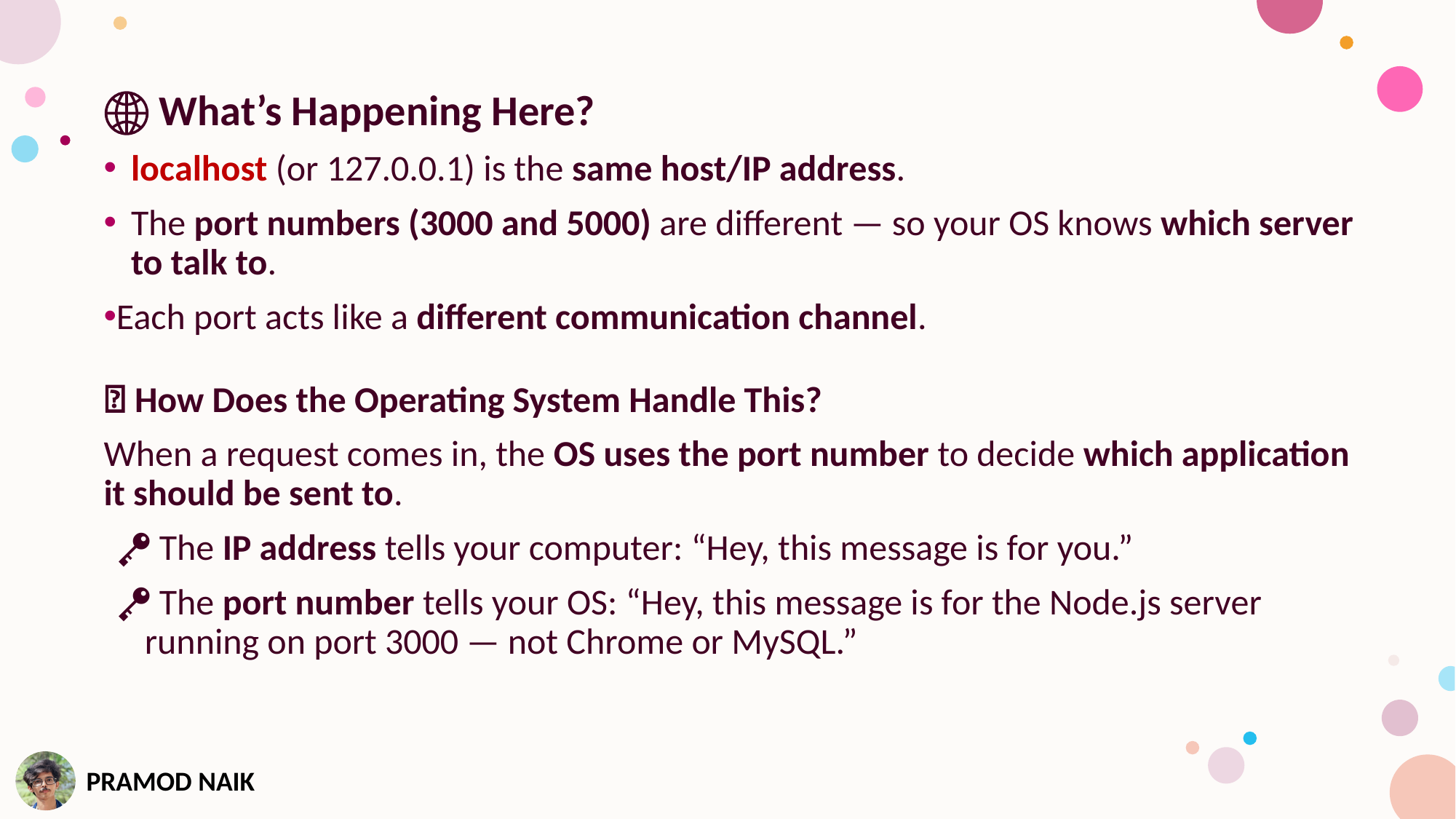

🌐 What’s Happening Here?
localhost (or 127.0.0.1) is the same host/IP address.
The port numbers (3000 and 5000) are different — so your OS knows which server to talk to.
Each port acts like a different communication channel.

🧭 How Does the Operating System Handle This?
When a request comes in, the OS uses the port number to decide which application it should be sent to.
🔑 The IP address tells your computer: “Hey, this message is for you.”
🔑 The port number tells your OS: “Hey, this message is for the Node.js server running on port 3000 — not Chrome or MySQL.”